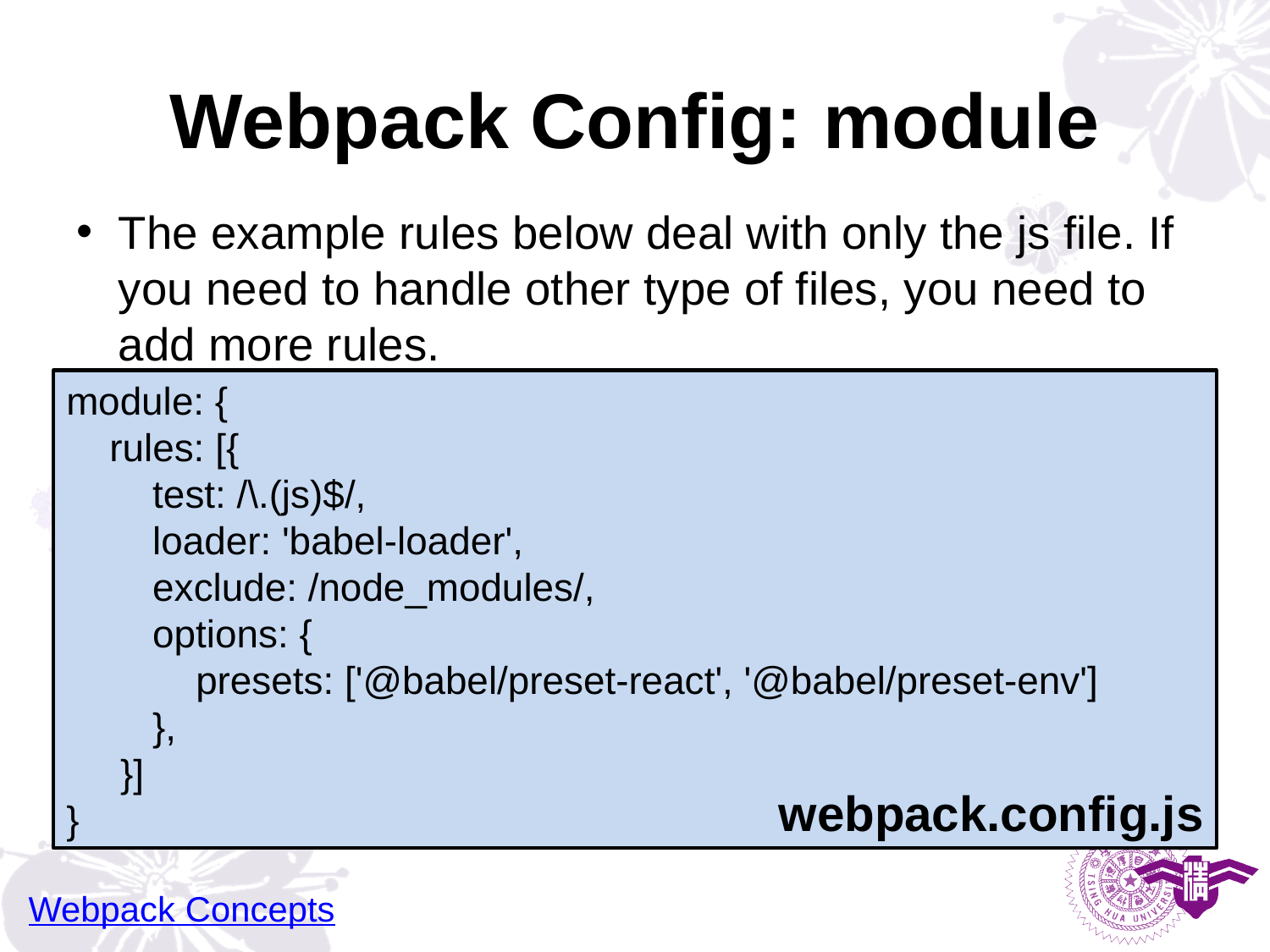

# Webpack Config: module
The example rules below deal with only the js file. If you need to handle other type of files, you need to add more rules.
module: {
    rules: [{
        test: /\.(js)$/,
        loader: 'babel-loader',
        exclude: /node_modules/,
        options: {
            presets: ['@babel/preset-react', '@babel/preset-env']
        },
     }]
}
webpack.config.js
Webpack Concepts